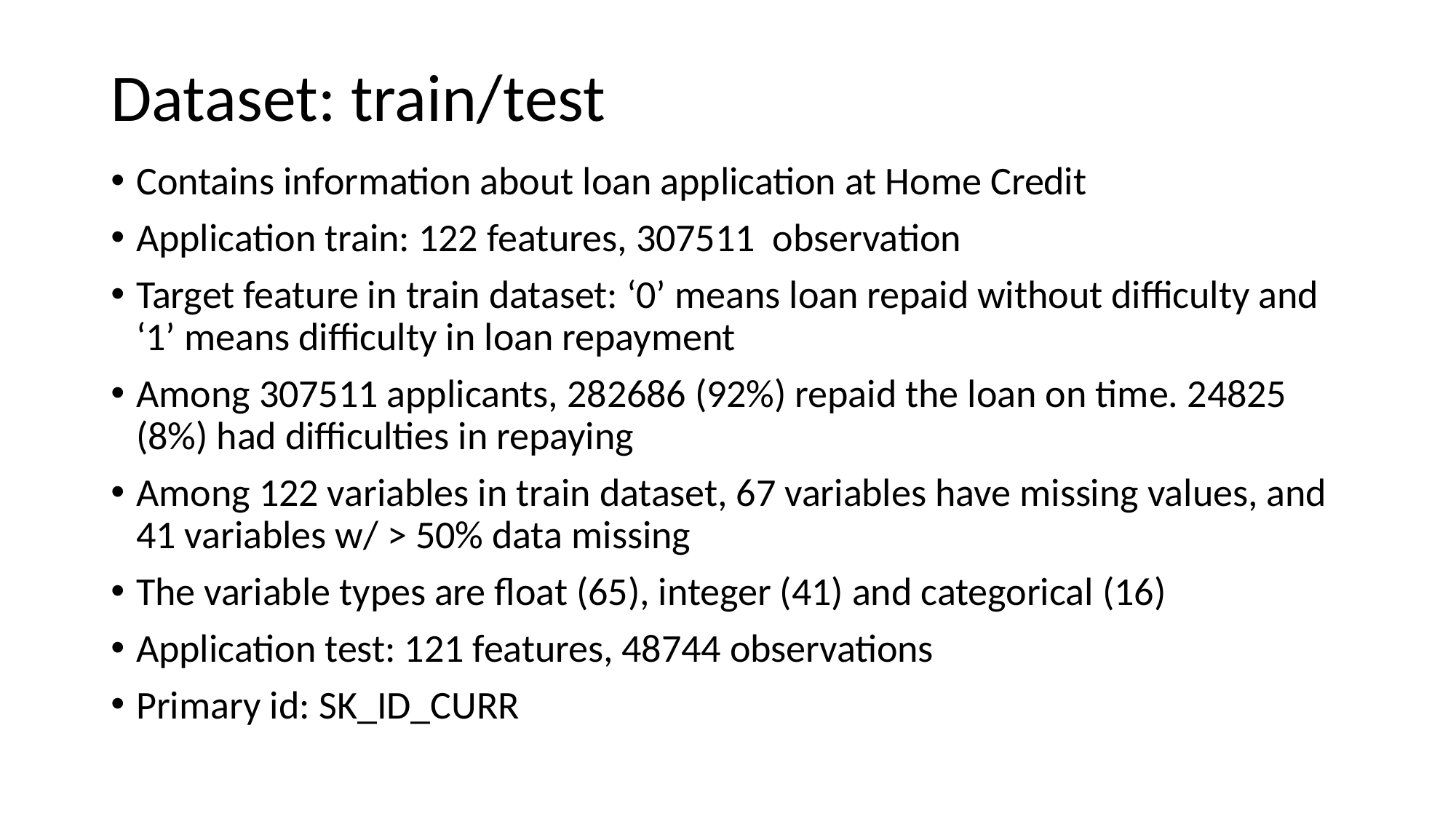

# Dataset: train/test
Contains information about loan application at Home Credit
Application train: 122 features, 307511  observation
Target feature in train dataset: ‘0’ means loan repaid without difficulty and ‘1’ means difficulty in loan repayment
Among 307511 applicants, 282686 (92%) repaid the loan on time. 24825 (8%) had difficulties in repaying
Among 122 variables in train dataset, 67 variables have missing values, and 41 variables w/ > 50% data missing
The variable types are float (65), integer (41) and categorical (16)
Application test: 121 features, 48744 observations
Primary id: SK_ID_CURR